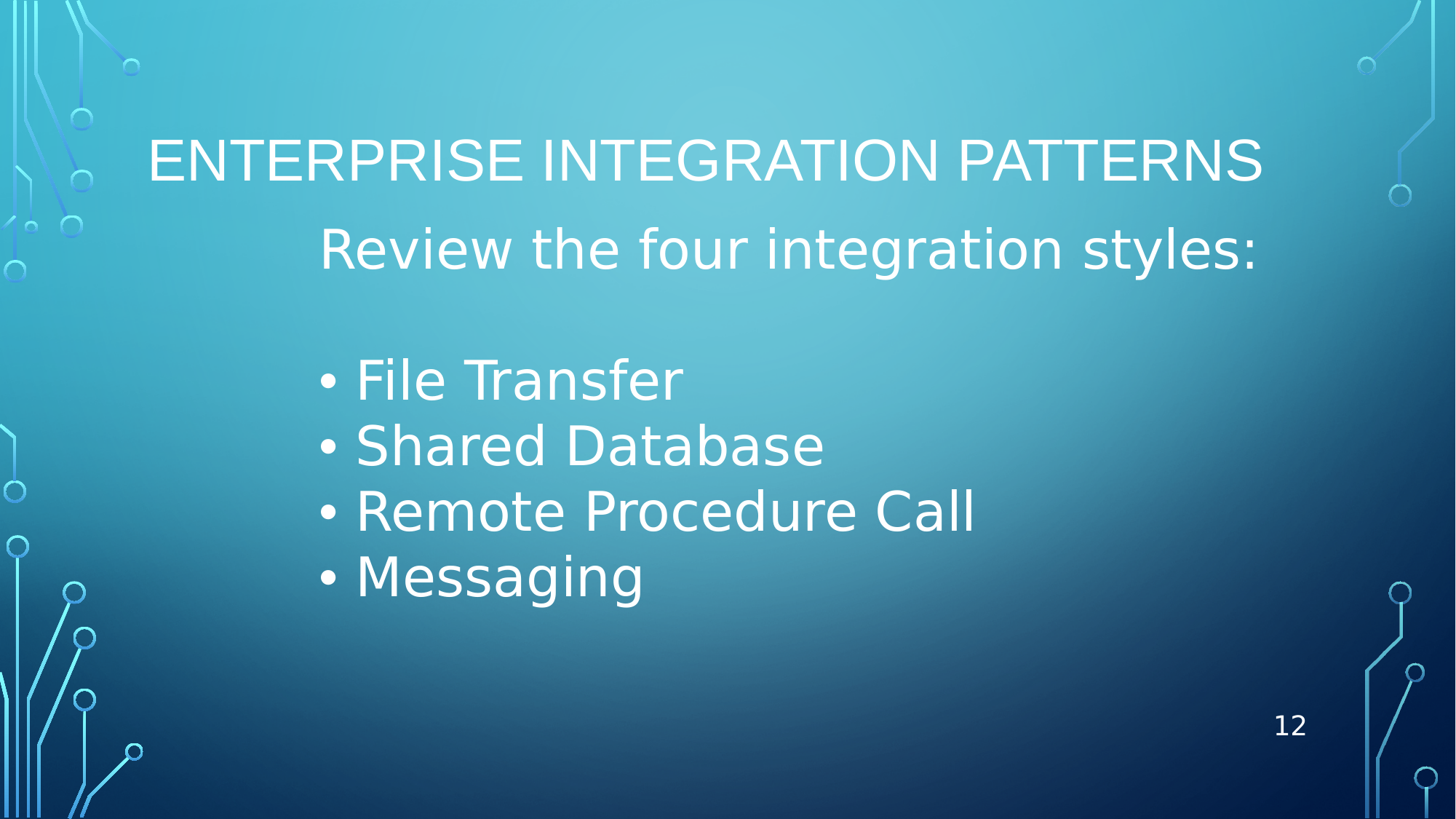

# Enterprise Integration Patterns
Review the four integration styles:

 File Transfer
 Shared Database
 Remote Procedure Call
 Messaging
12